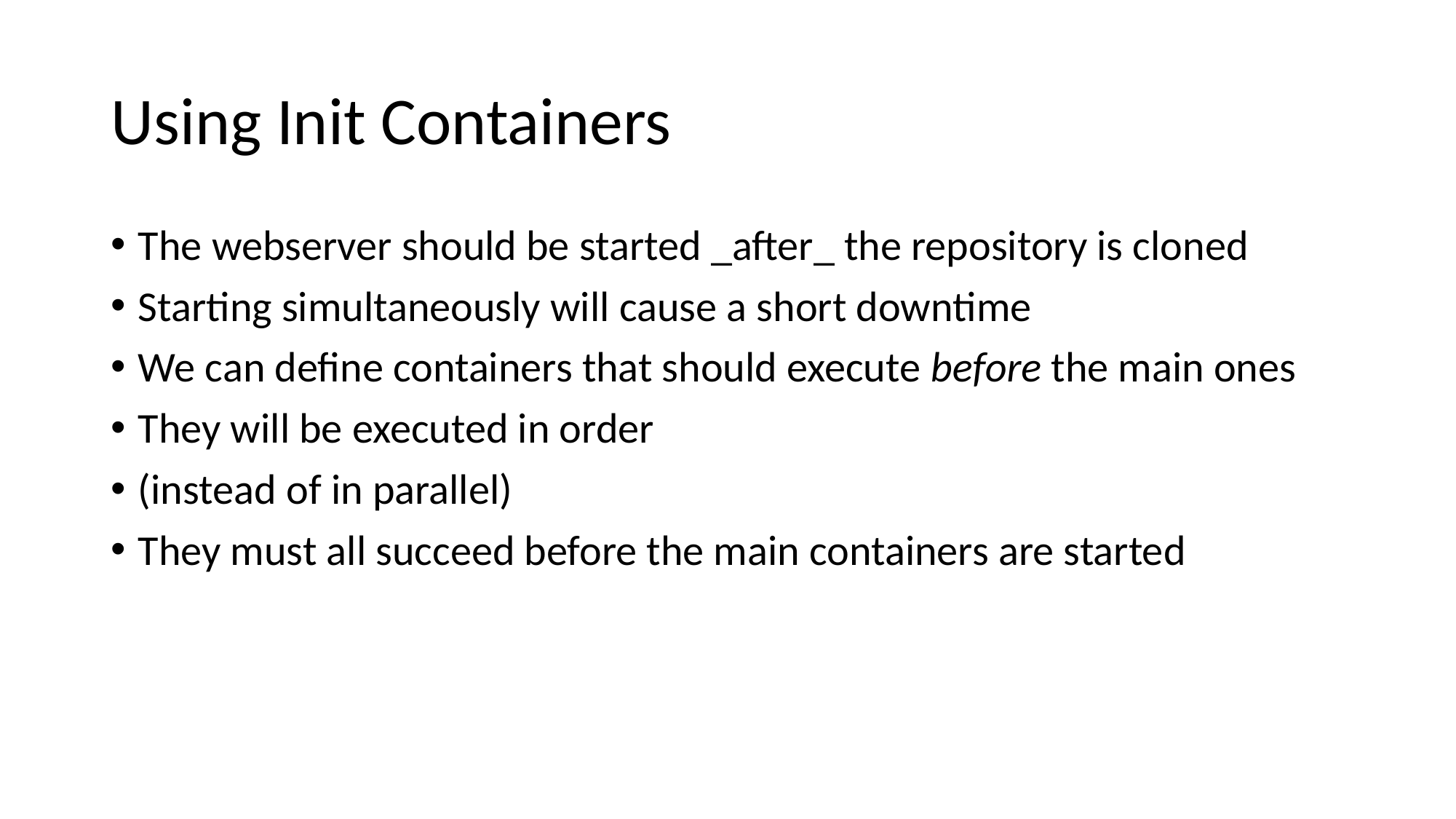

# Using Init Containers
The webserver should be started _after_ the repository is cloned
Starting simultaneously will cause a short downtime
We can define containers that should execute before the main ones
They will be executed in order
(instead of in parallel)
They must all succeed before the main containers are started